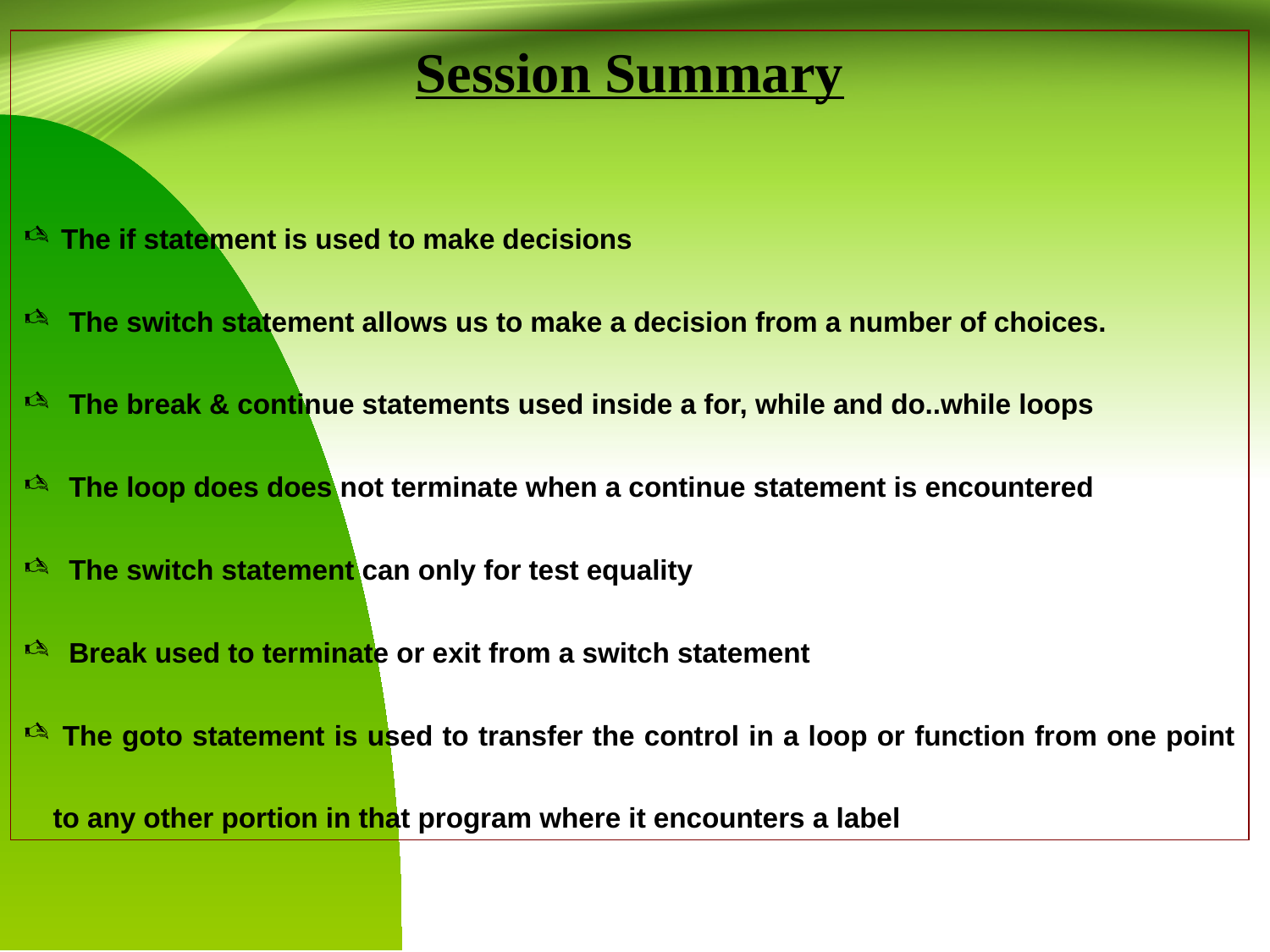

Session Summary

 The if statement is used to make decisions
  The switch statement allows us to make a decision from a number of choices.
  The break & continue statements used inside a for, while and do..while loops
  The loop does does not terminate when a continue statement is encountered
  The switch statement can only for test equality
  Break used to terminate or exit from a switch statement
 The goto statement is used to transfer the control in a loop or function from one point to any other portion in that program where it encounters a label